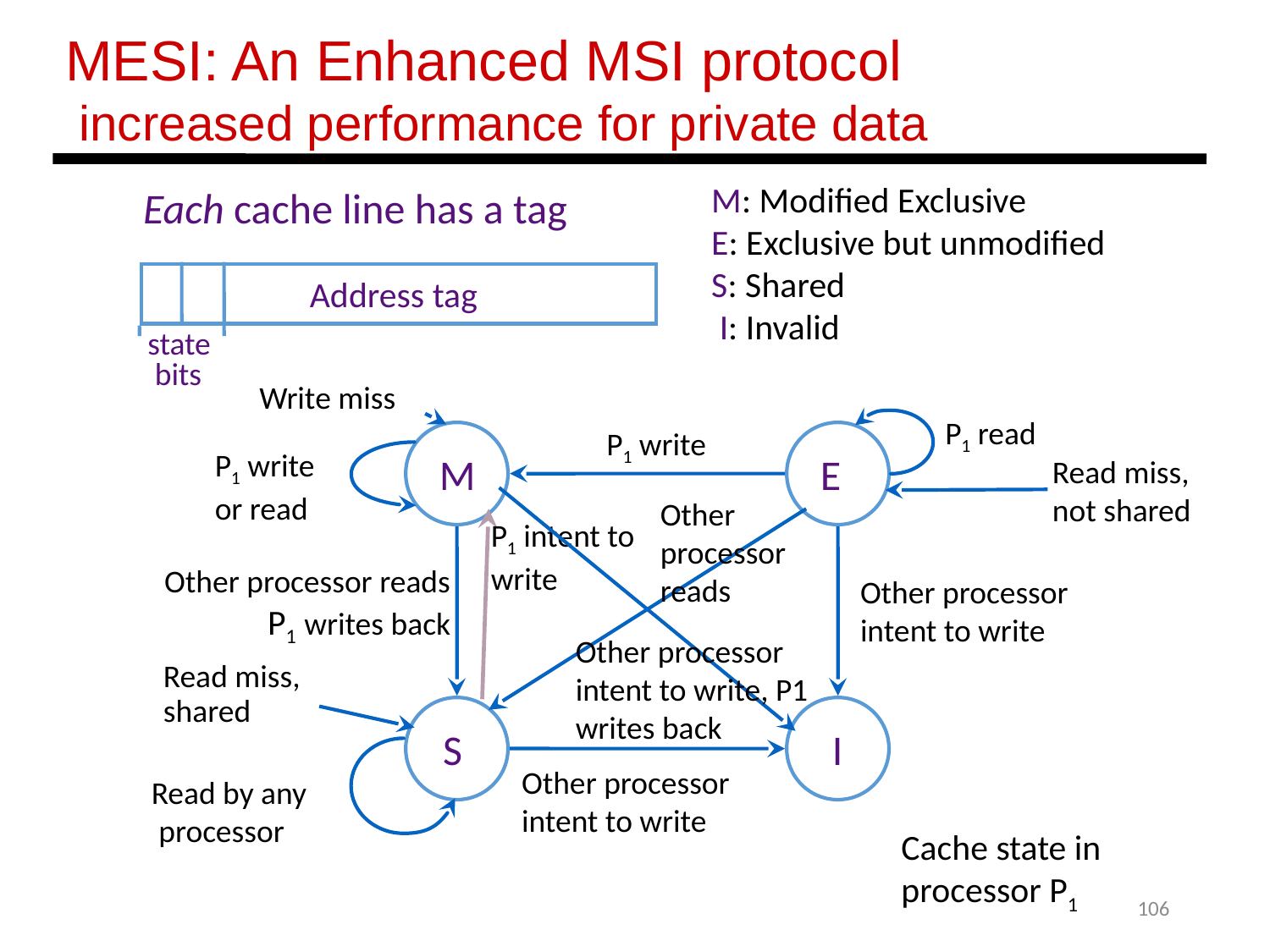

MESI: An Enhanced MSI protocol
 increased performance for private data

M: Modified Exclusive
E: Exclusive but unmodified
S: Shared
 I: Invalid
Each cache line has a tag

Address tag
state
 bits

Write miss

P1 read

P1 write

P1 write
or read

M
E
Read miss, not shared

Other processor
reads

Other processor intent to write, P1 writes back
P1 intent to write

Other processor reads
P1 writes back

Other processor
intent to write
Read miss,
shared

S
I

Read by any
 processor

Other processor
intent to write
Cache state in processor P1
106